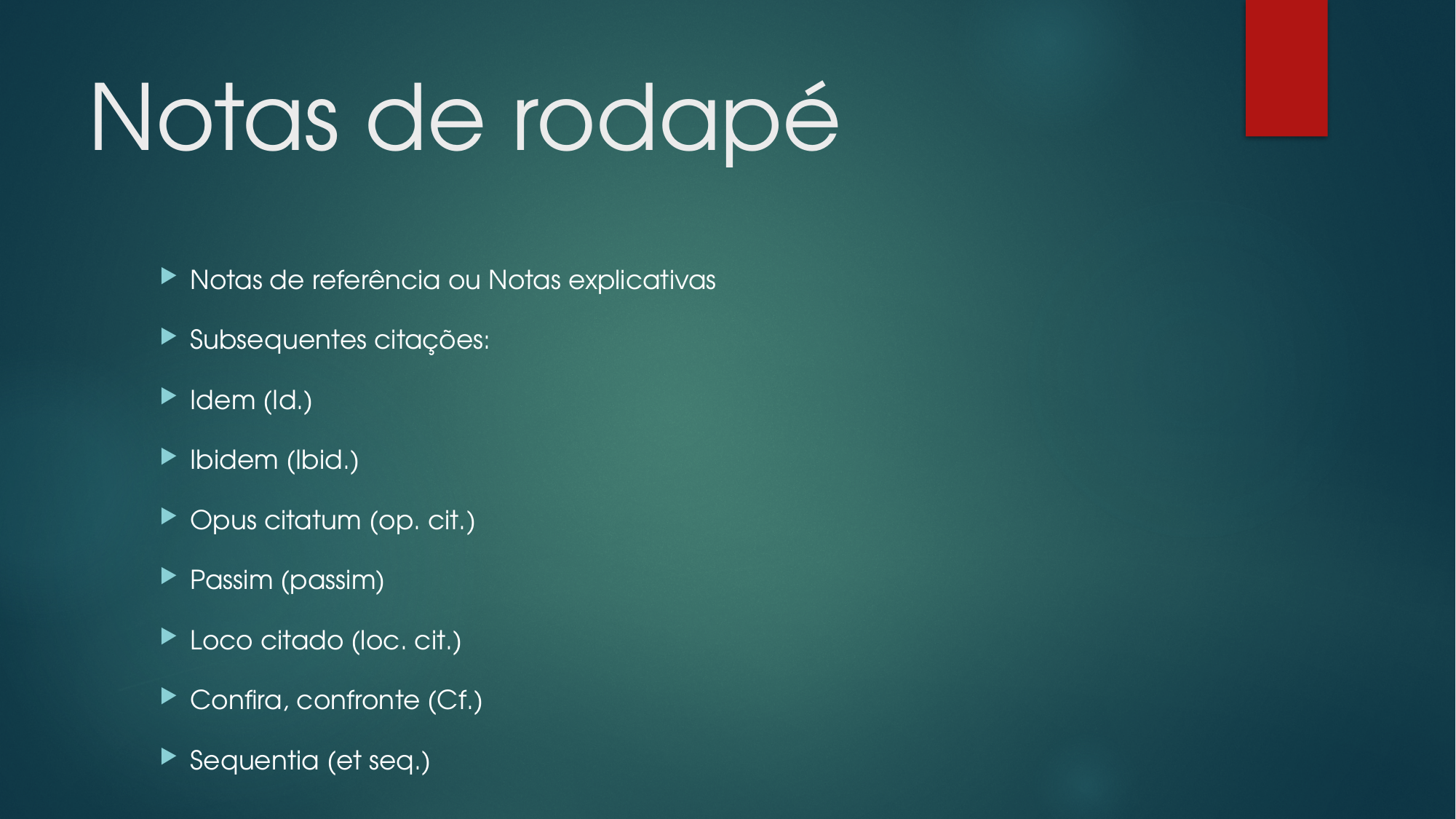

# Notas de rodapé
Notas de referência ou Notas explicativas
Subsequentes citações:
Idem (Id.)
Ibidem (Ibid.)
Opus citatum (op. cit.)
Passim (passim)
Loco citado (loc. cit.)
Confira, confronte (Cf.)
Sequentia (et seq.)